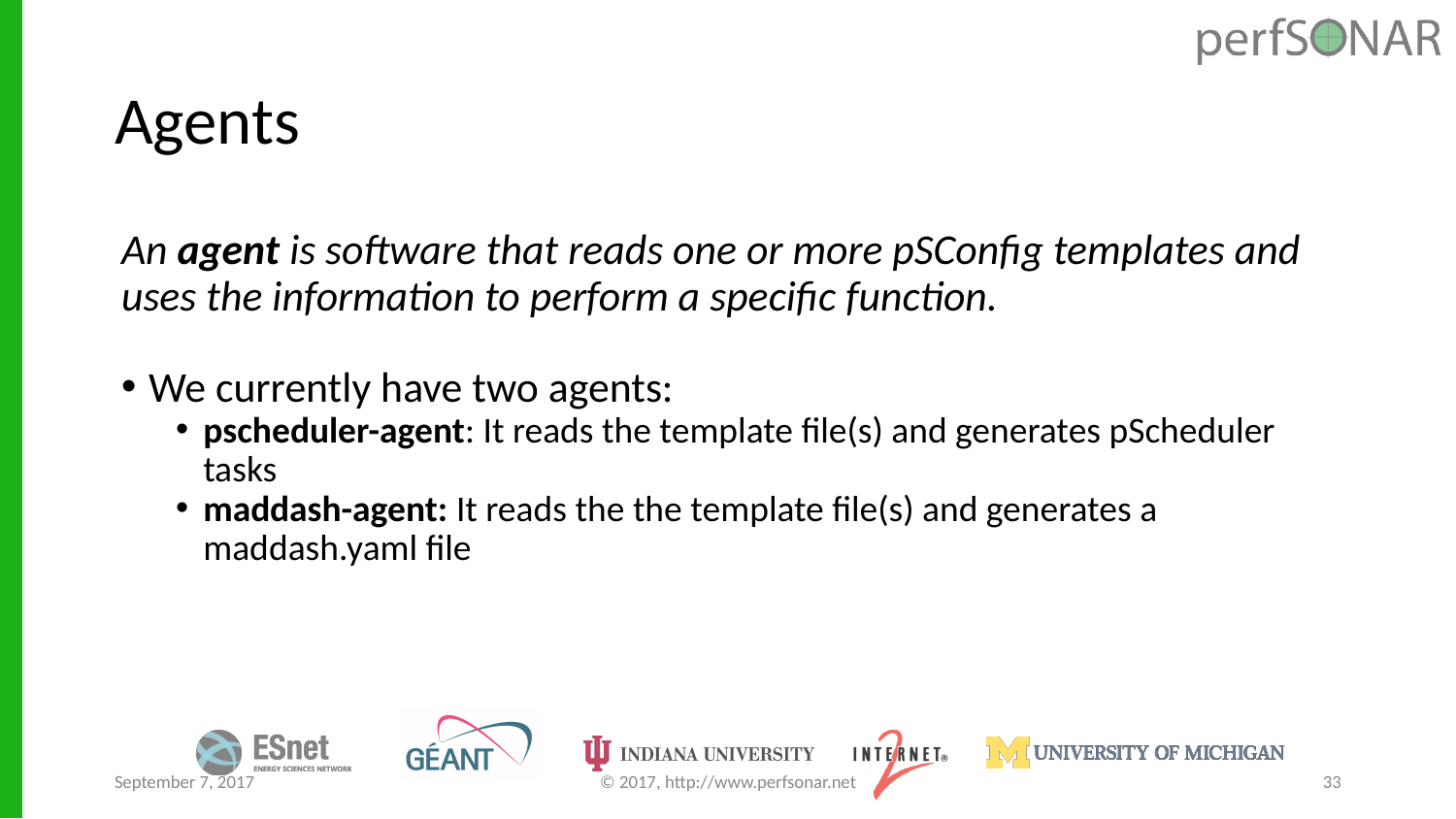

# Agents
An agent is software that reads one or more pSConfig templates and uses the information to perform a specific function.

We currently have two agents:
pscheduler-agent: It reads the template file(s) and generates pScheduler tasks
maddash-agent: It reads the the template file(s) and generates a maddash.yaml file

September 7, 2017
© 2017, http://www.perfsonar.net
33